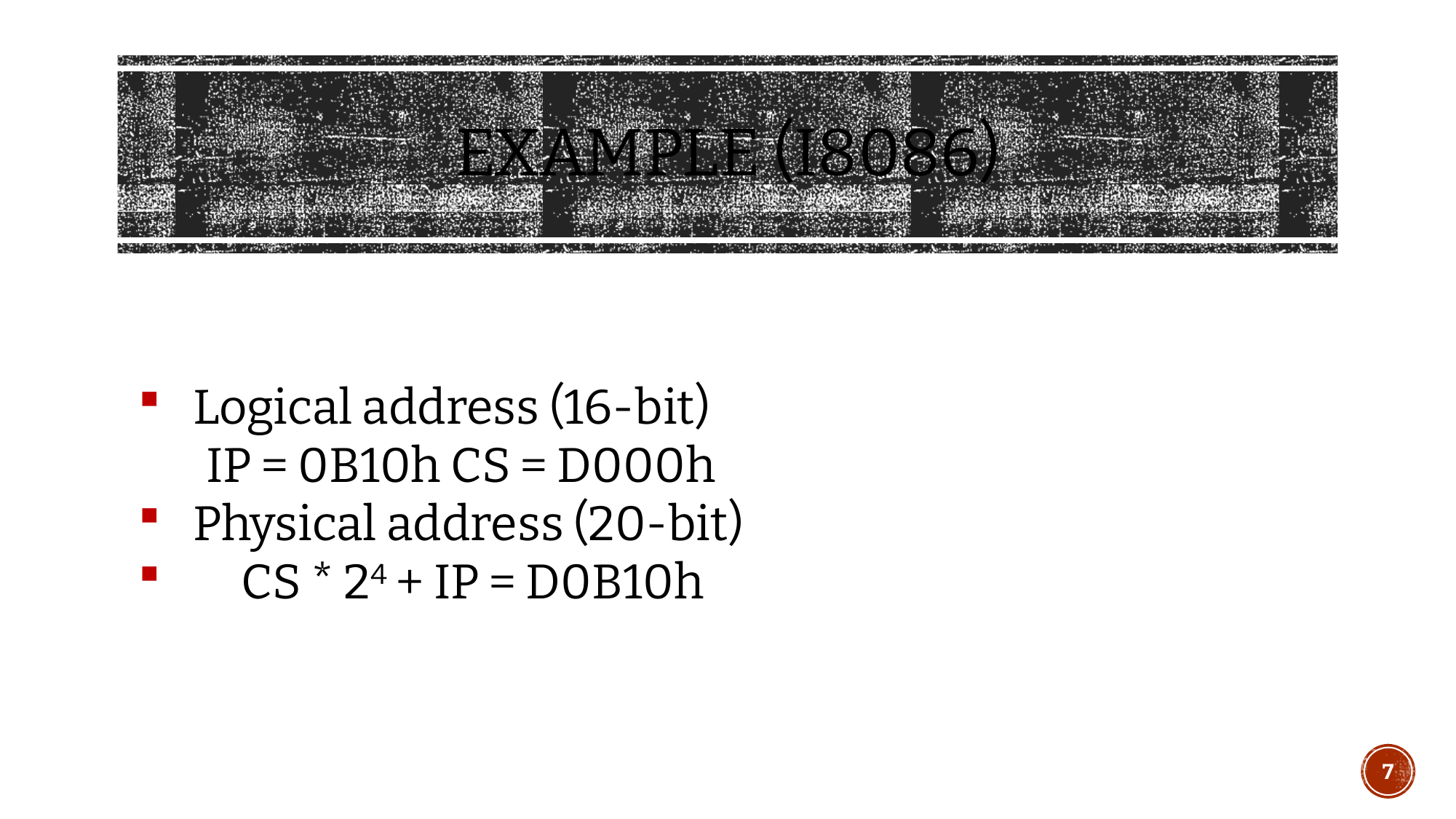

# Example (i8086)

Logical address (16-bit)
       IP = 0B10h CS = D000h
Physical address (20-bit)
     CS * 24 + IP = D0B10h

7